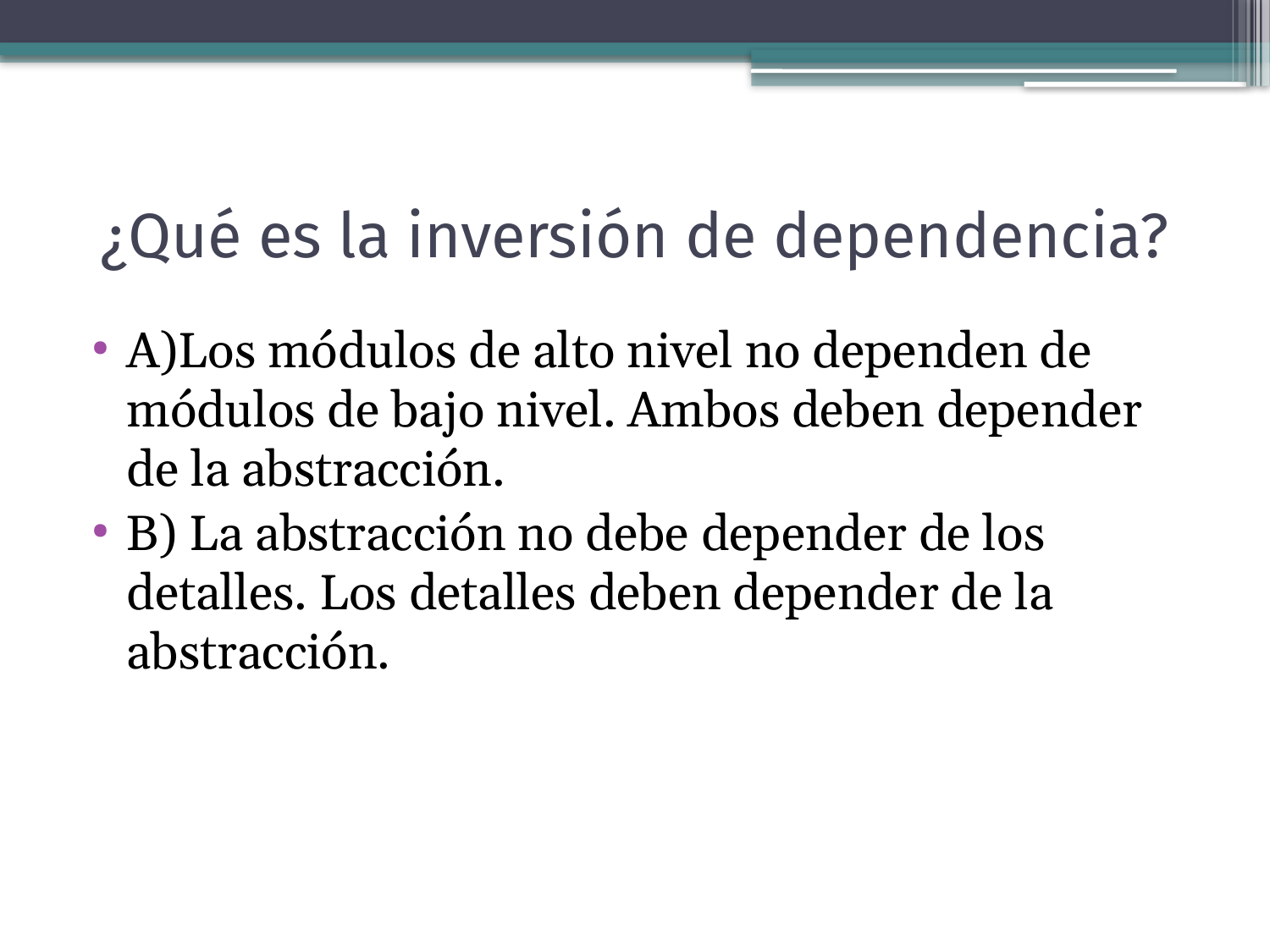

# ¿Qué es la inversión de dependencia?
A)Los módulos de alto nivel no dependen de módulos de bajo nivel. Ambos deben depender de la abstracción.
B) La abstracción no debe depender de los detalles. Los detalles deben depender de la abstracción.